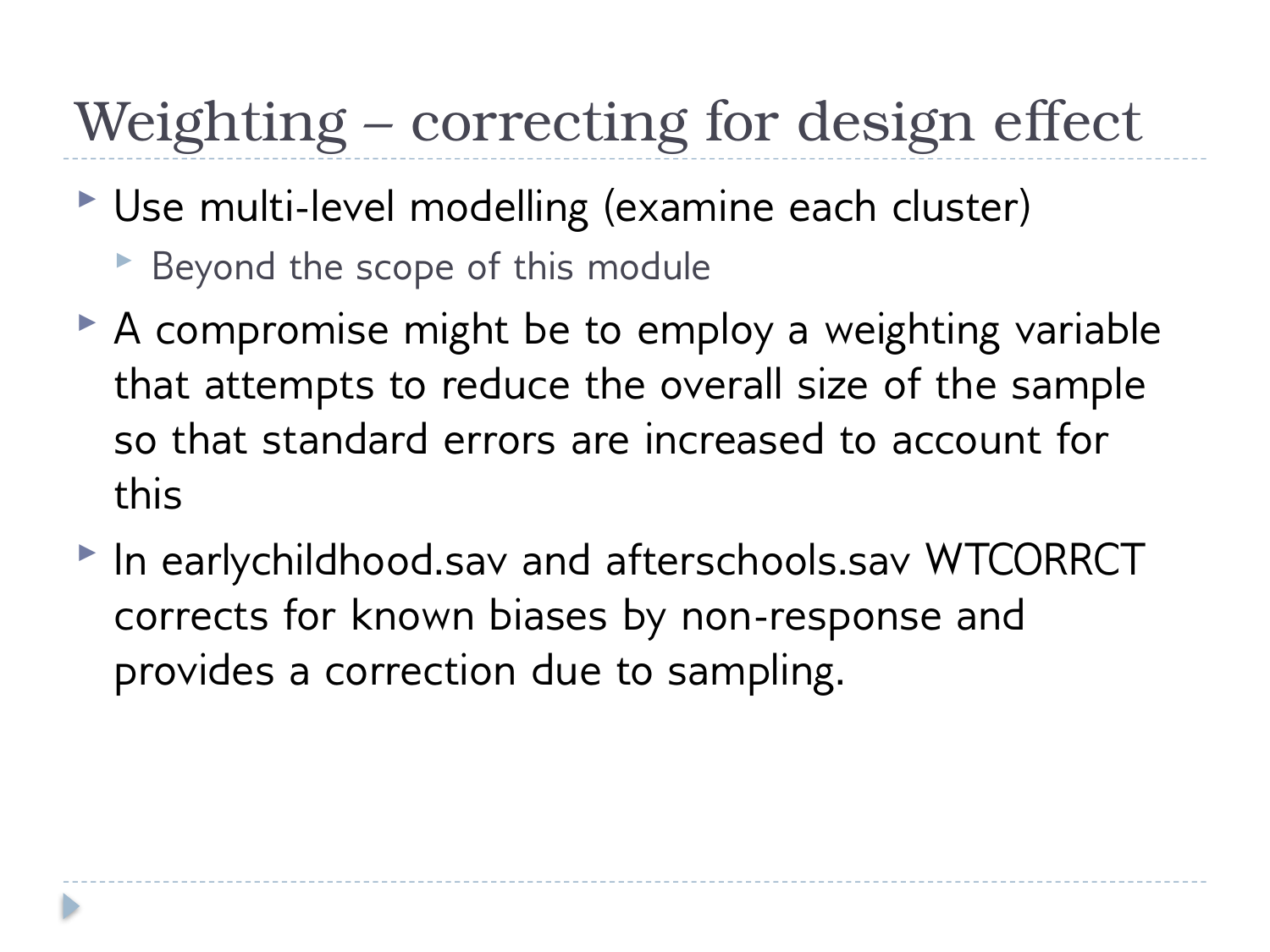

# Weighting – correcting for design effect
Use multi-level modelling (examine each cluster)
Beyond the scope of this module
A compromise might be to employ a weighting variable that attempts to reduce the overall size of the sample so that standard errors are increased to account for this
In earlychildhood.sav and afterschools.sav WTCORRCT corrects for known biases by non-response and provides a correction due to sampling.